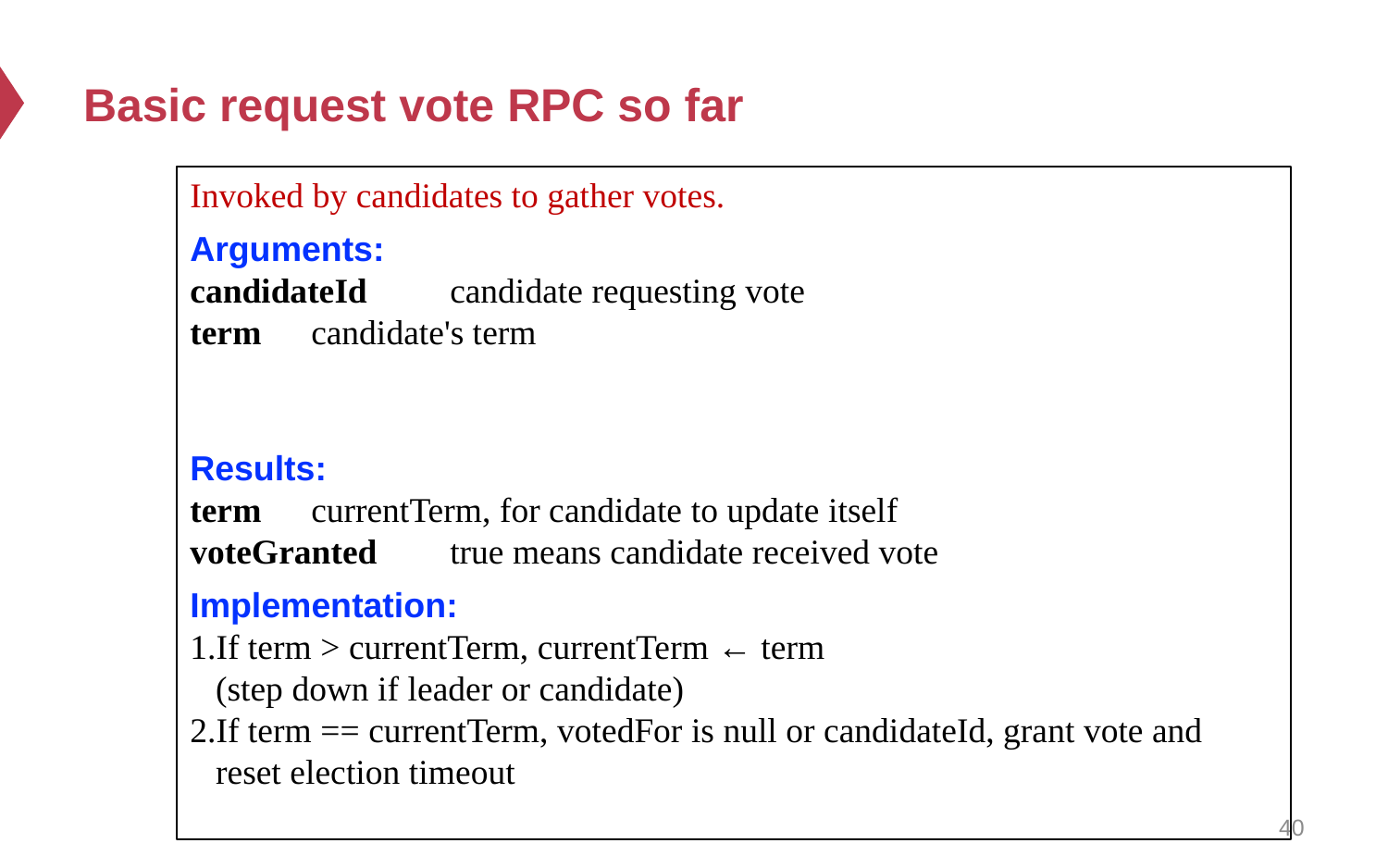

# Basic request vote RPC so far
Invoked by candidates to gather votes.
Arguments:
candidateId	candidate requesting vote
term	candidate's term

Results:
term	currentTerm, for candidate to update itself
voteGranted	true means candidate received vote
Implementation:
If term > currentTerm, currentTerm ← term
(step down if leader or candidate)
If term == currentTerm, votedFor is null or candidateId, grant vote and reset election timeout

40